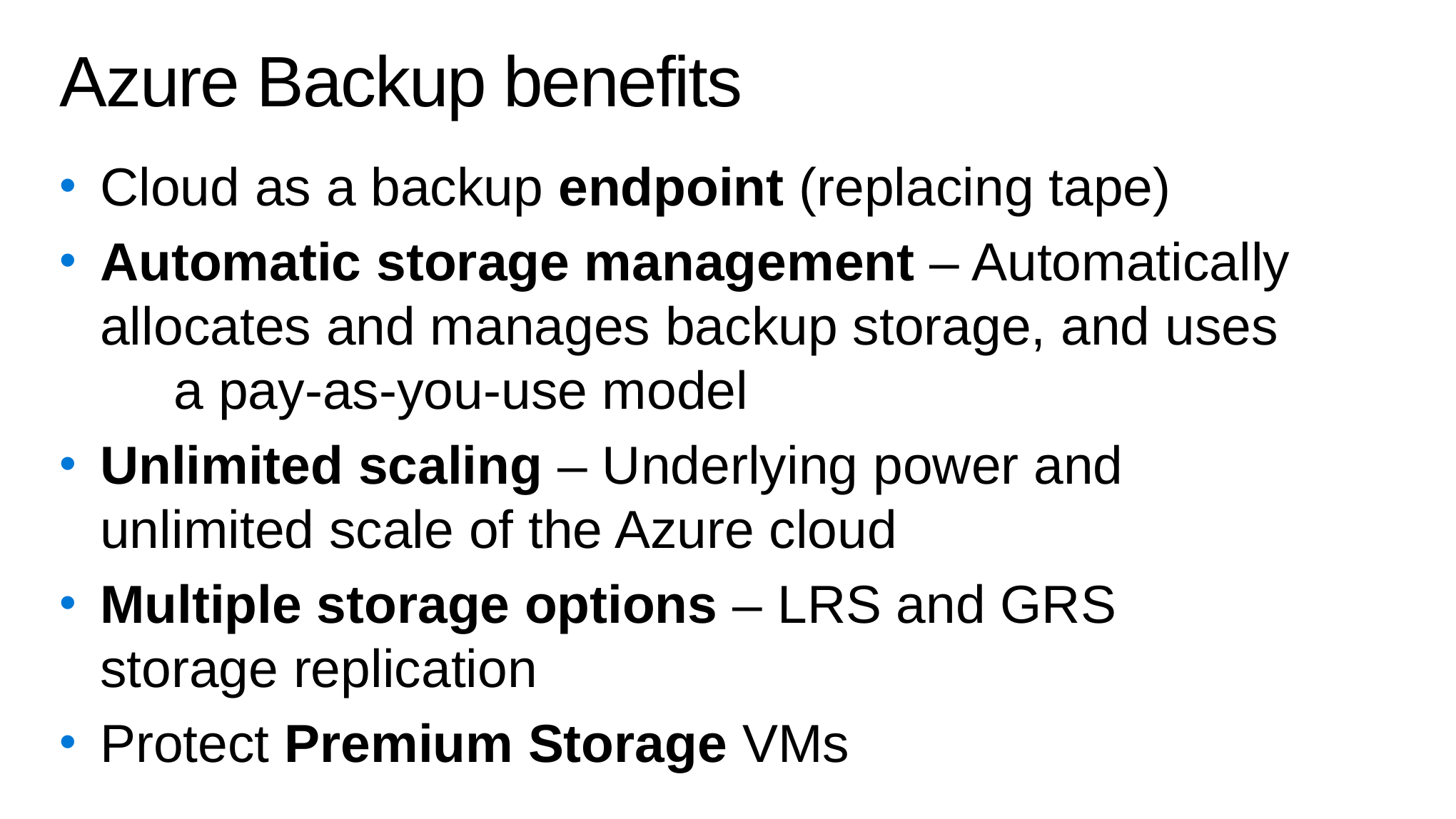

# Azure Backup benefits
Cloud as a backup endpoint (replacing tape)
Automatic storage management – Automatically allocates and manages backup storage, and uses       a pay-as-you-use model
Unlimited scaling – Underlying power and unlimited scale of the Azure cloud
Multiple storage options – LRS and GRS            storage replication
Protect Premium Storage VMs